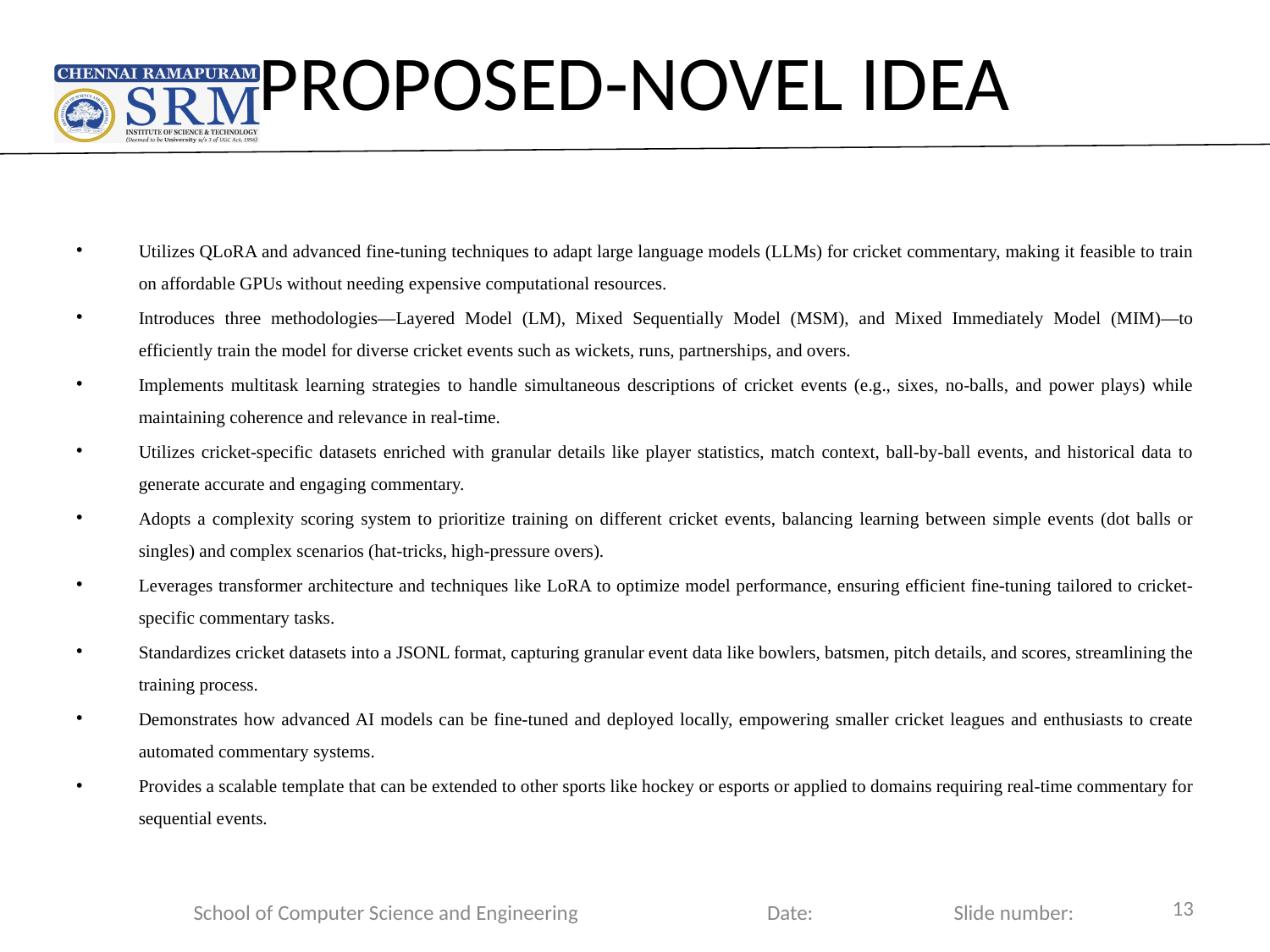

# PROPOSED-NOVEL IDEA
Utilizes QLoRA and advanced fine-tuning techniques to adapt large language models (LLMs) for cricket commentary, making it feasible to train on affordable GPUs without needing expensive computational resources.
Introduces three methodologies—Layered Model (LM), Mixed Sequentially Model (MSM), and Mixed Immediately Model (MIM)—to efficiently train the model for diverse cricket events such as wickets, runs, partnerships, and overs.
Implements multitask learning strategies to handle simultaneous descriptions of cricket events (e.g., sixes, no-balls, and power plays) while maintaining coherence and relevance in real-time.
Utilizes cricket-specific datasets enriched with granular details like player statistics, match context, ball-by-ball events, and historical data to generate accurate and engaging commentary.
Adopts a complexity scoring system to prioritize training on different cricket events, balancing learning between simple events (dot balls or singles) and complex scenarios (hat-tricks, high-pressure overs).
Leverages transformer architecture and techniques like LoRA to optimize model performance, ensuring efficient fine-tuning tailored to cricket-specific commentary tasks.
Standardizes cricket datasets into a JSONL format, capturing granular event data like bowlers, batsmen, pitch details, and scores, streamlining the training process.
Demonstrates how advanced AI models can be fine-tuned and deployed locally, empowering smaller cricket leagues and enthusiasts to create automated commentary systems.
Provides a scalable template that can be extended to other sports like hockey or esports or applied to domains requiring real-time commentary for sequential events.

School of Computer Science and Engineering                                       Date:                             Slide number:
13